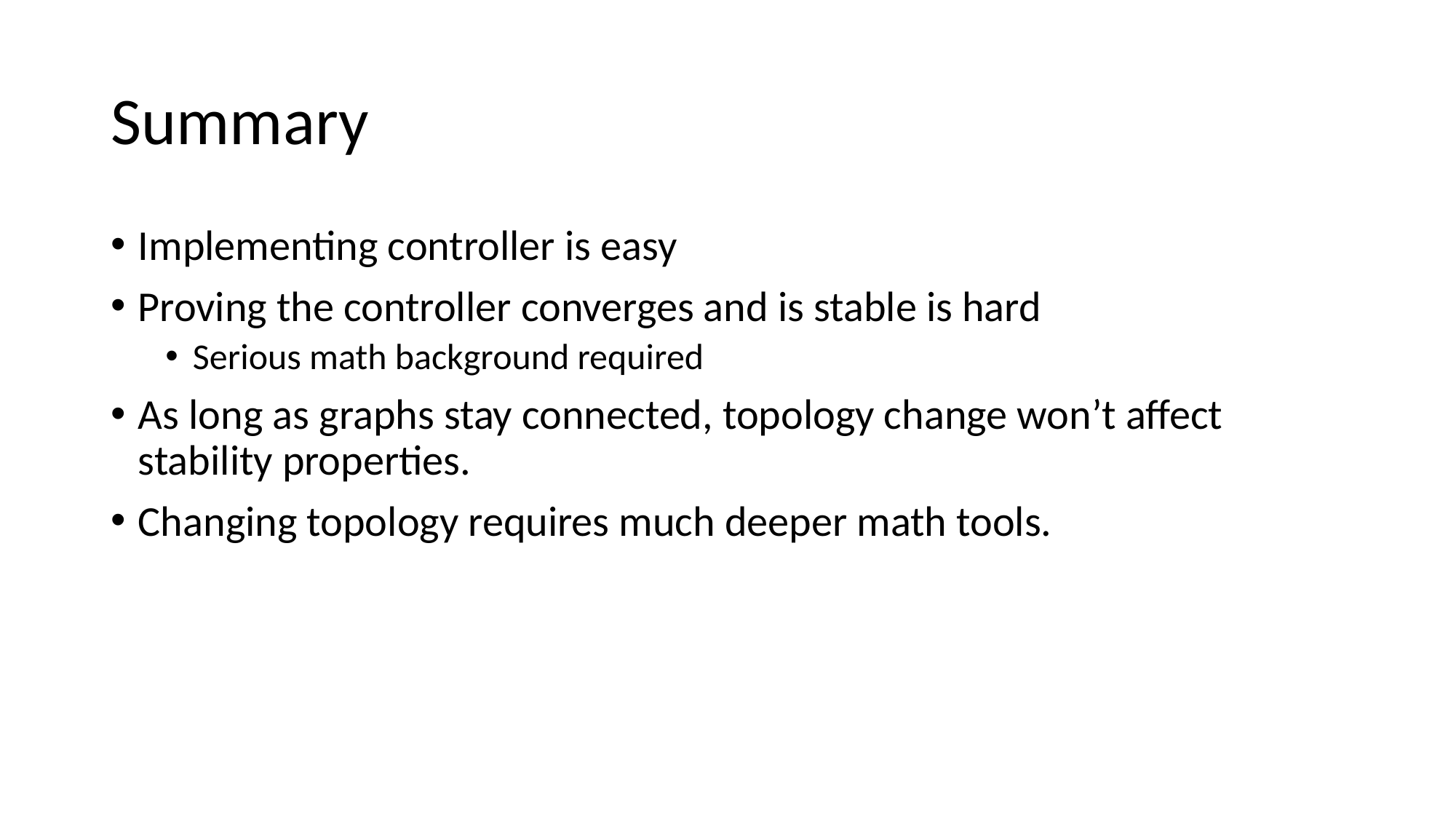

# Summary
Implementing controller is easy
Proving the controller converges and is stable is hard
Serious math background required
As long as graphs stay connected, topology change won’t affect stability properties.
Changing topology requires much deeper math tools.